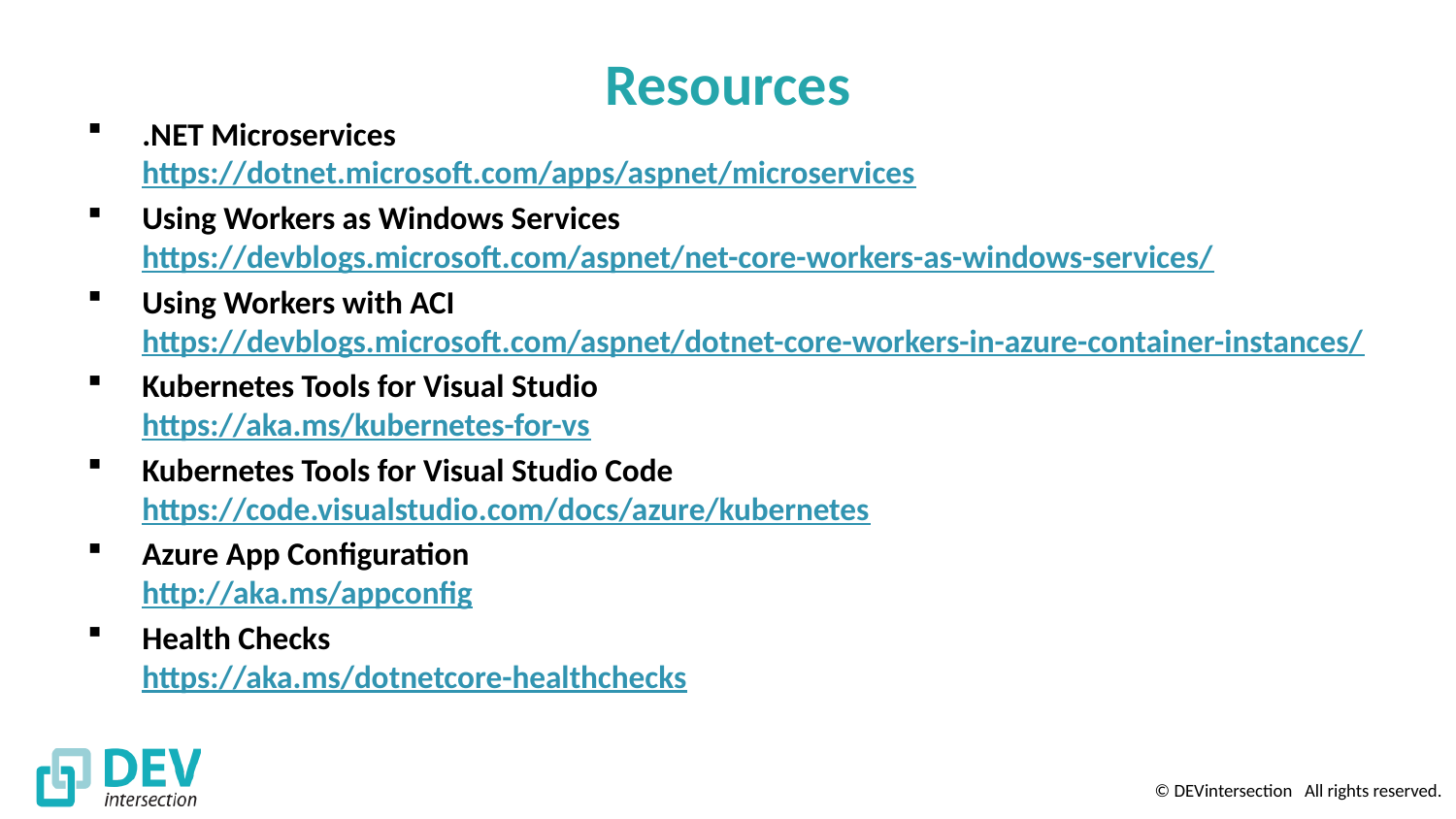

# Resources
.NET Microservices
https://dotnet.microsoft.com/apps/aspnet/microservices
Using Workers as Windows Services
https://devblogs.microsoft.com/aspnet/net-core-workers-as-windows-services/
Using Workers with ACI
https://devblogs.microsoft.com/aspnet/dotnet-core-workers-in-azure-container-instances/
Kubernetes Tools for Visual Studio
https://aka.ms/kubernetes-for-vs
Kubernetes Tools for Visual Studio Code
https://code.visualstudio.com/docs/azure/kubernetes
Azure App Configuration
http://aka.ms/appconfig
Health Checks
https://aka.ms/dotnetcore-healthchecks